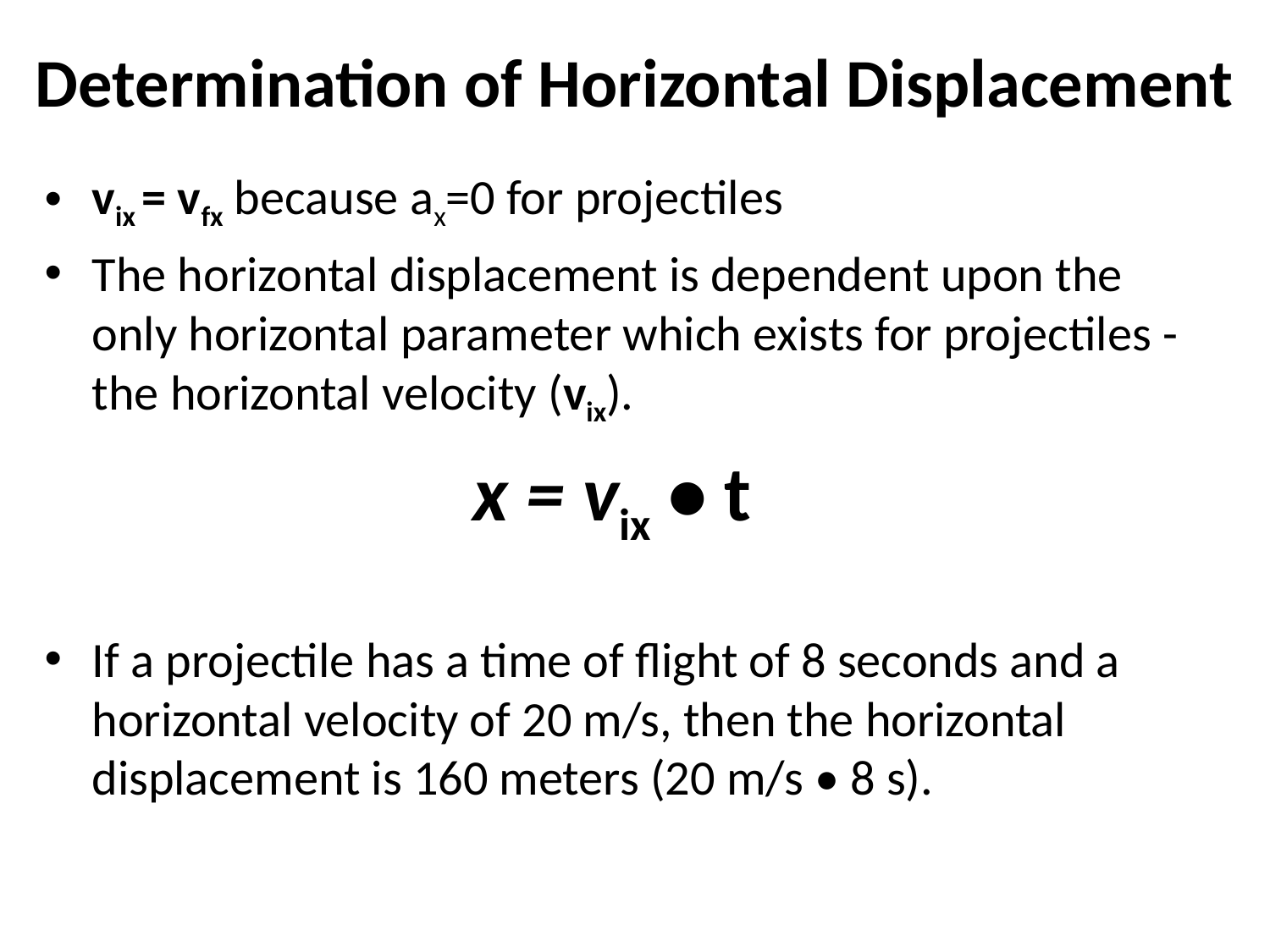

# Determination of Horizontal Displacement
vix = vfx because ax=0 for projectiles
The horizontal displacement is dependent upon the only horizontal parameter which exists for projectiles - the horizontal velocity (vix).
				x = vix • t

If a projectile has a time of flight of 8 seconds and a horizontal velocity of 20 m/s, then the horizontal displacement is 160 meters (20 m/s • 8 s).